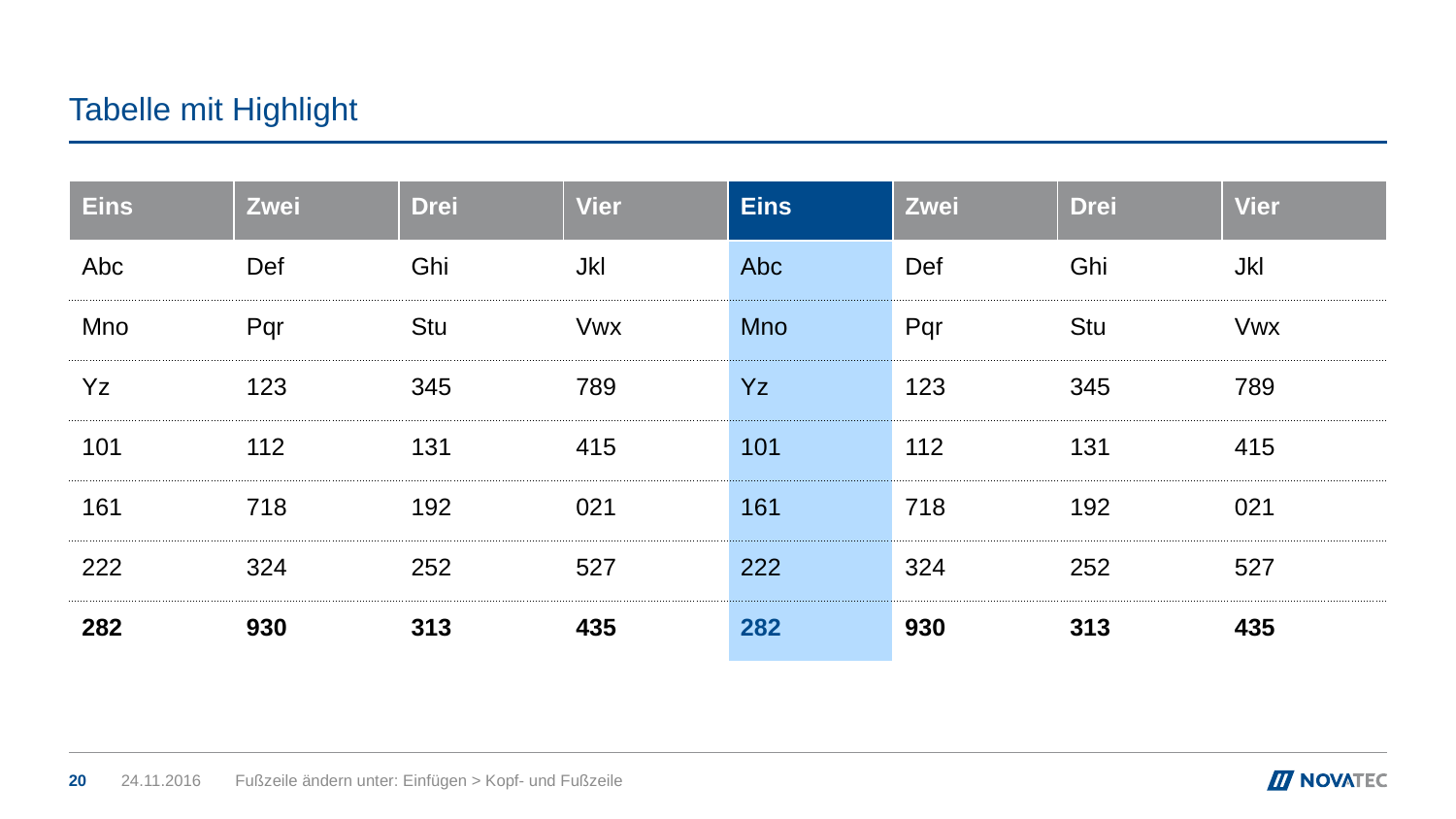

# Tabelle mit Highlight
| Eins | Zwei | Drei | Vier | Eins | Zwei | Drei | Vier |
| --- | --- | --- | --- | --- | --- | --- | --- |
| Abc | Def | Ghi | Jkl | Abc | Def | Ghi | Jkl |
| Mno | Pqr | Stu | Vwx | Mno | Pqr | Stu | Vwx |
| Yz | 123 | 345 | 789 | Yz | 123 | 345 | 789 |
| 101 | 112 | 131 | 415 | 101 | 112 | 131 | 415 |
| 161 | 718 | 192 | 021 | 161 | 718 | 192 | 021 |
| 222 | 324 | 252 | 527 | 222 | 324 | 252 | 527 |
| 282 | 930 | 313 | 435 | 282 | 930 | 313 | 435 |
20
24.11.2016
Fußzeile ändern unter: Einfügen > Kopf- und Fußzeile